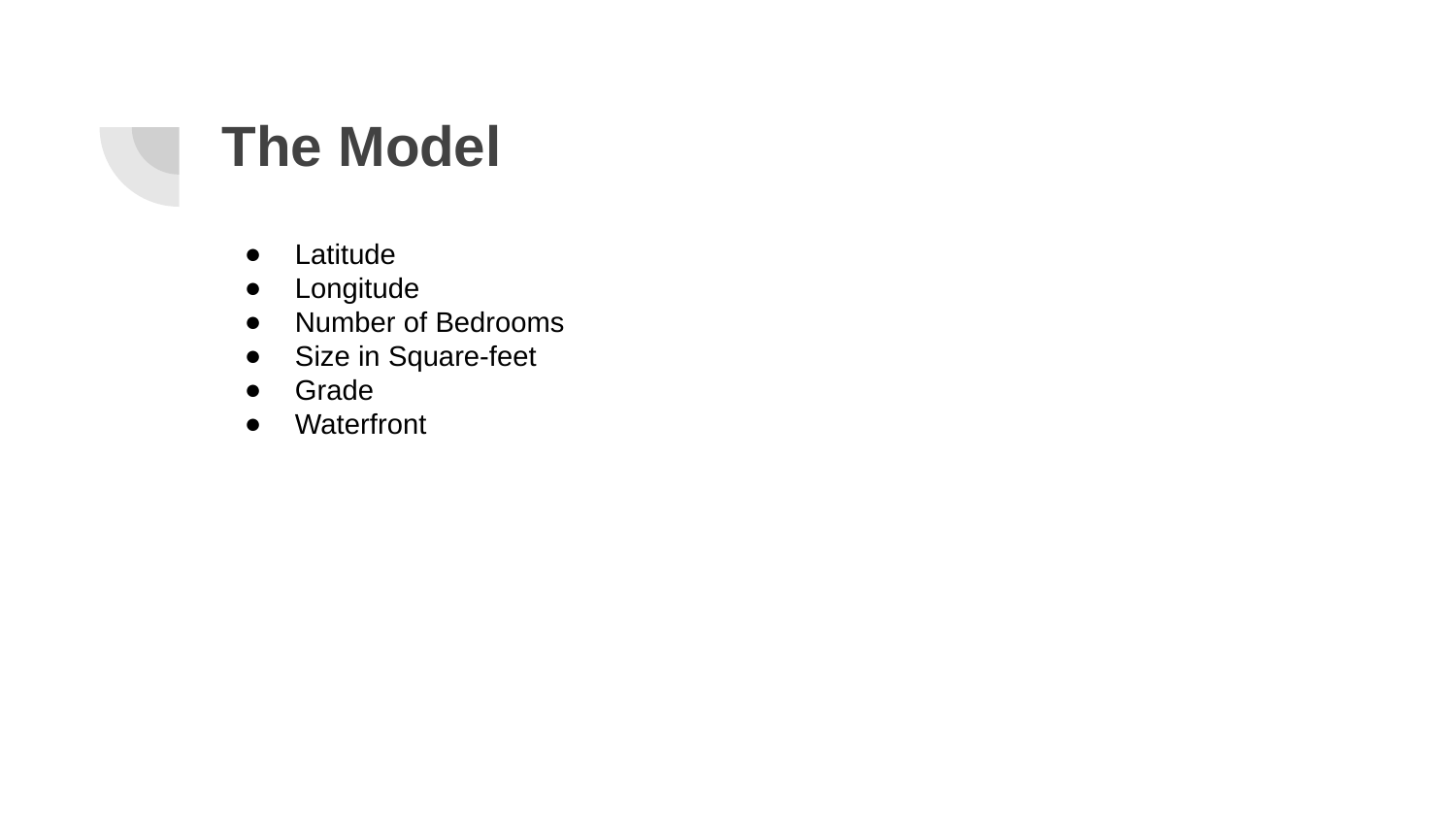

# The Model
Latitude
Longitude
Number of Bedrooms
Size in Square-feet
Grade
Waterfront